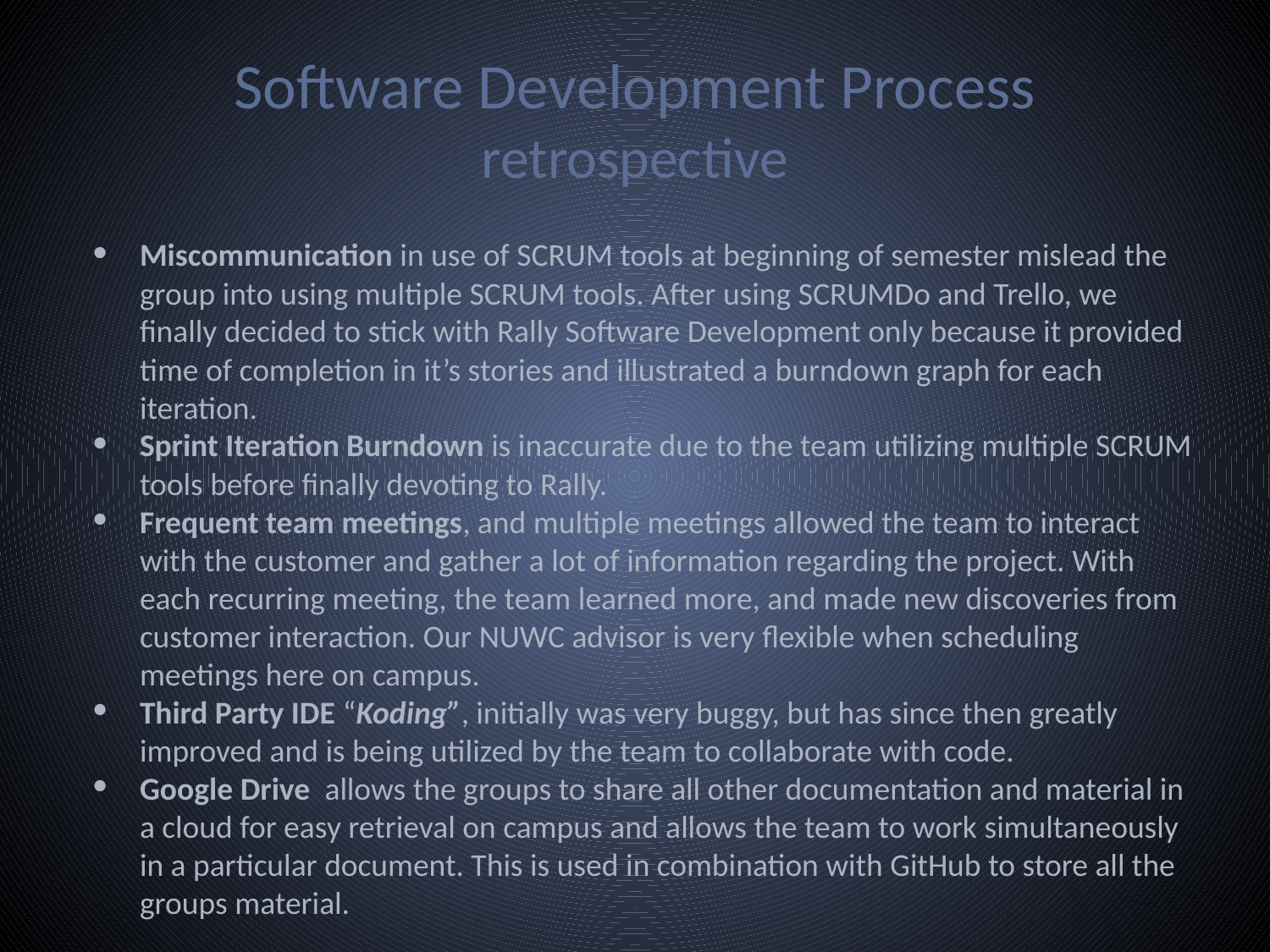

# Software Development Process retrospective
Miscommunication in use of SCRUM tools at beginning of semester mislead the group into using multiple SCRUM tools. After using SCRUMDo and Trello, we finally decided to stick with Rally Software Development only because it provided time of completion in it’s stories and illustrated a burndown graph for each iteration.
Sprint Iteration Burndown is inaccurate due to the team utilizing multiple SCRUM tools before finally devoting to Rally.
Frequent team meetings, and multiple meetings allowed the team to interact with the customer and gather a lot of information regarding the project. With each recurring meeting, the team learned more, and made new discoveries from customer interaction. Our NUWC advisor is very flexible when scheduling meetings here on campus.
Third Party IDE “Koding”, initially was very buggy, but has since then greatly improved and is being utilized by the team to collaborate with code.
Google Drive  allows the groups to share all other documentation and material in a cloud for easy retrieval on campus and allows the team to work simultaneously in a particular document. This is used in combination with GitHub to store all the groups material.